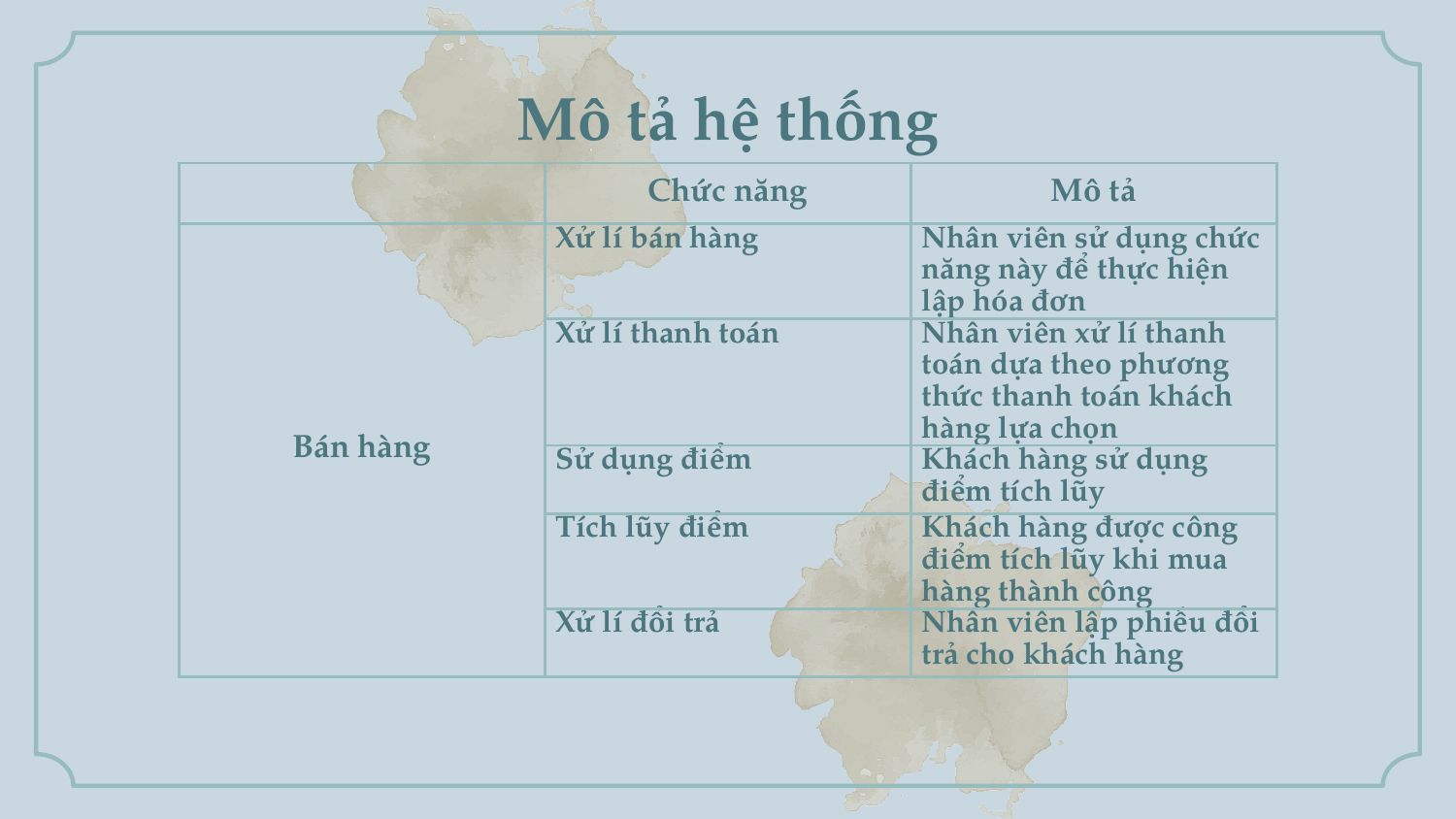

# Mô tả hệ thống
|  | Chức năng | Mô tả |
| --- | --- | --- |
| Bán hàng | Xử lí bán hàng | Nhân viên sử dụng chức năng này để thực hiện lập hóa đơn |
|  | Xử lí thanh toán | Nhân viên xử lí thanh toán dựa theo phương thức thanh toán khách hàng lựa chọn |
|  | Sử dụng điểm | Khách hàng sử dụng điểm tích lũy |
|  | Tích lũy điểm | Khách hàng được công điểm tích lũy khi mua hàng thành công |
|  | Xử lí đổi trả | Nhân viên lập phiếu đổi trả cho khách hàng |